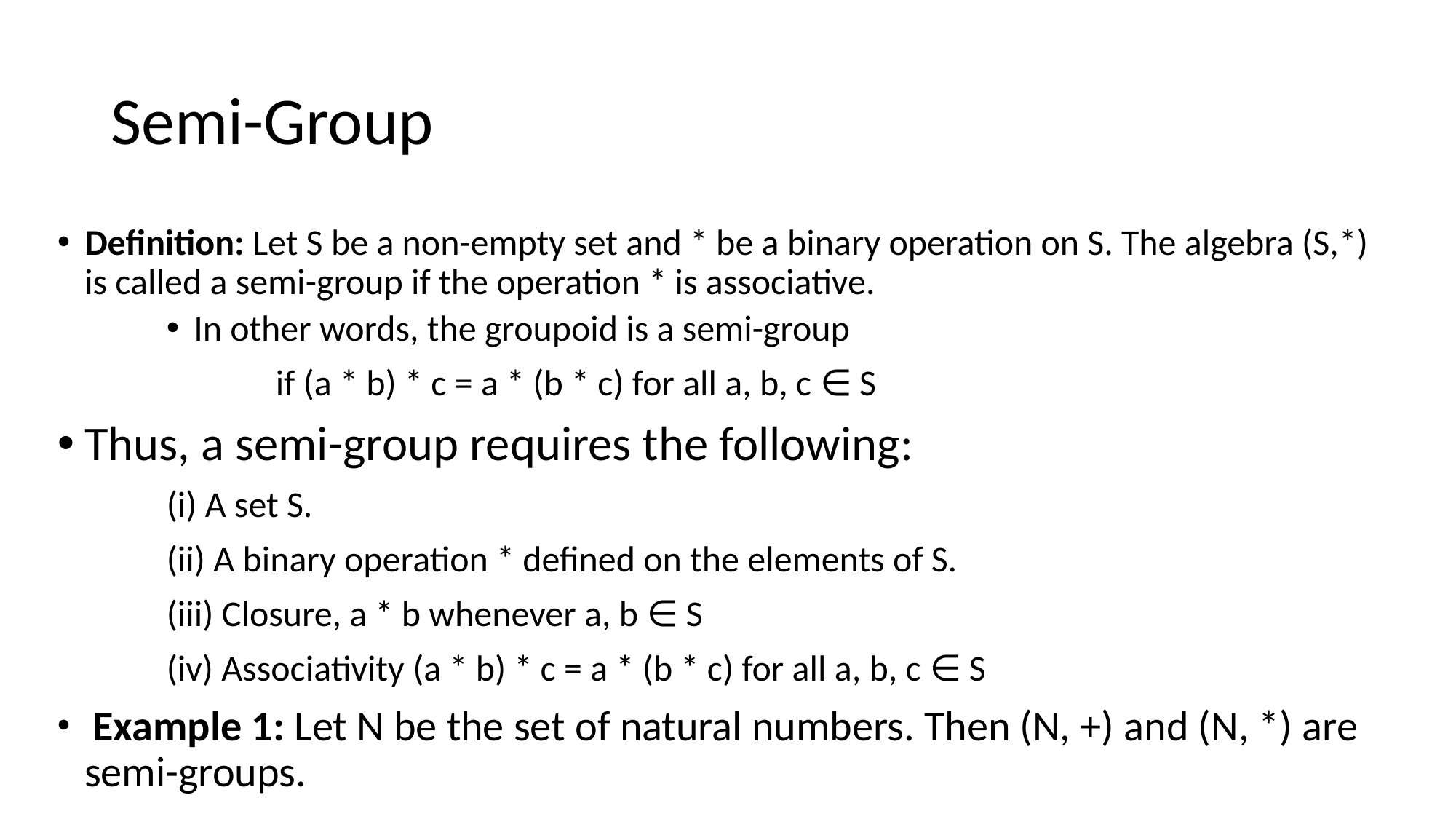

# Semi-Group
Definition: Let S be a non-empty set and * be a binary operation on S. The algebra (S,*) is called a semi-group if the operation * is associative.
In other words, the groupoid is a semi-group
		if (a * b) * c = a * (b * c) for all a, b, c ∈ S
Thus, a semi-group requires the following:
	(i) A set S.
	(ii) A binary operation * defined on the elements of S.
	(iii) Closure, a * b whenever a, b ∈ S
	(iv) Associativity (a * b) * c = a * (b * c) for all a, b, c ∈ S
 Example 1: Let N be the set of natural numbers. Then (N, +) and (N, *) are semi-groups.